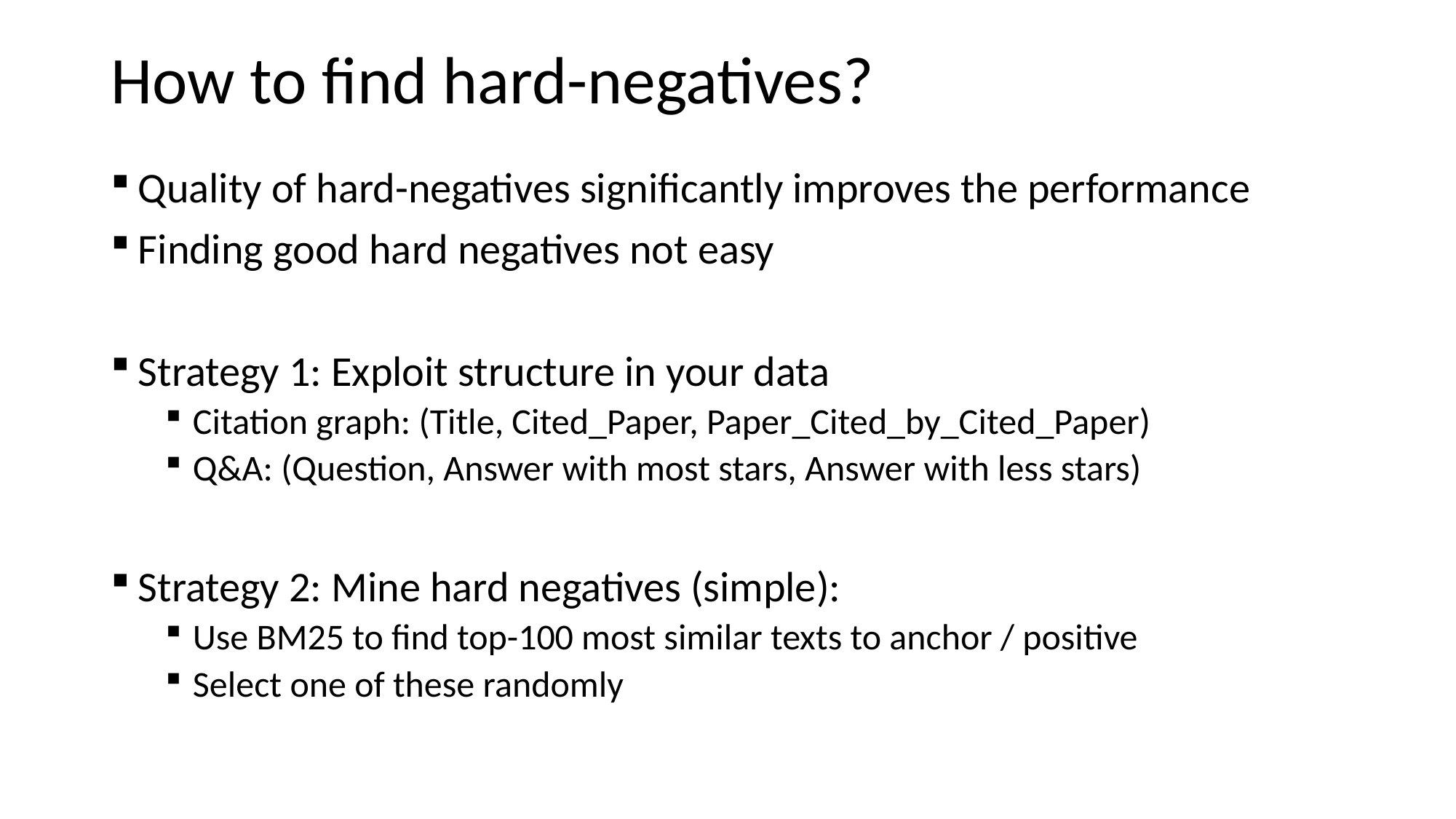

# How to find hard-negatives?
Quality of hard-negatives significantly improves the performance
Finding good hard negatives not easy

Strategy 1: Exploit structure in your data
Citation graph: (Title, Cited_Paper, Paper_Cited_by_Cited_Paper)
Q&A: (Question, Answer with most stars, Answer with less stars)

Strategy 2: Mine hard negatives (simple):
Use BM25 to find top-100 most similar texts to anchor / positive
Select one of these randomly